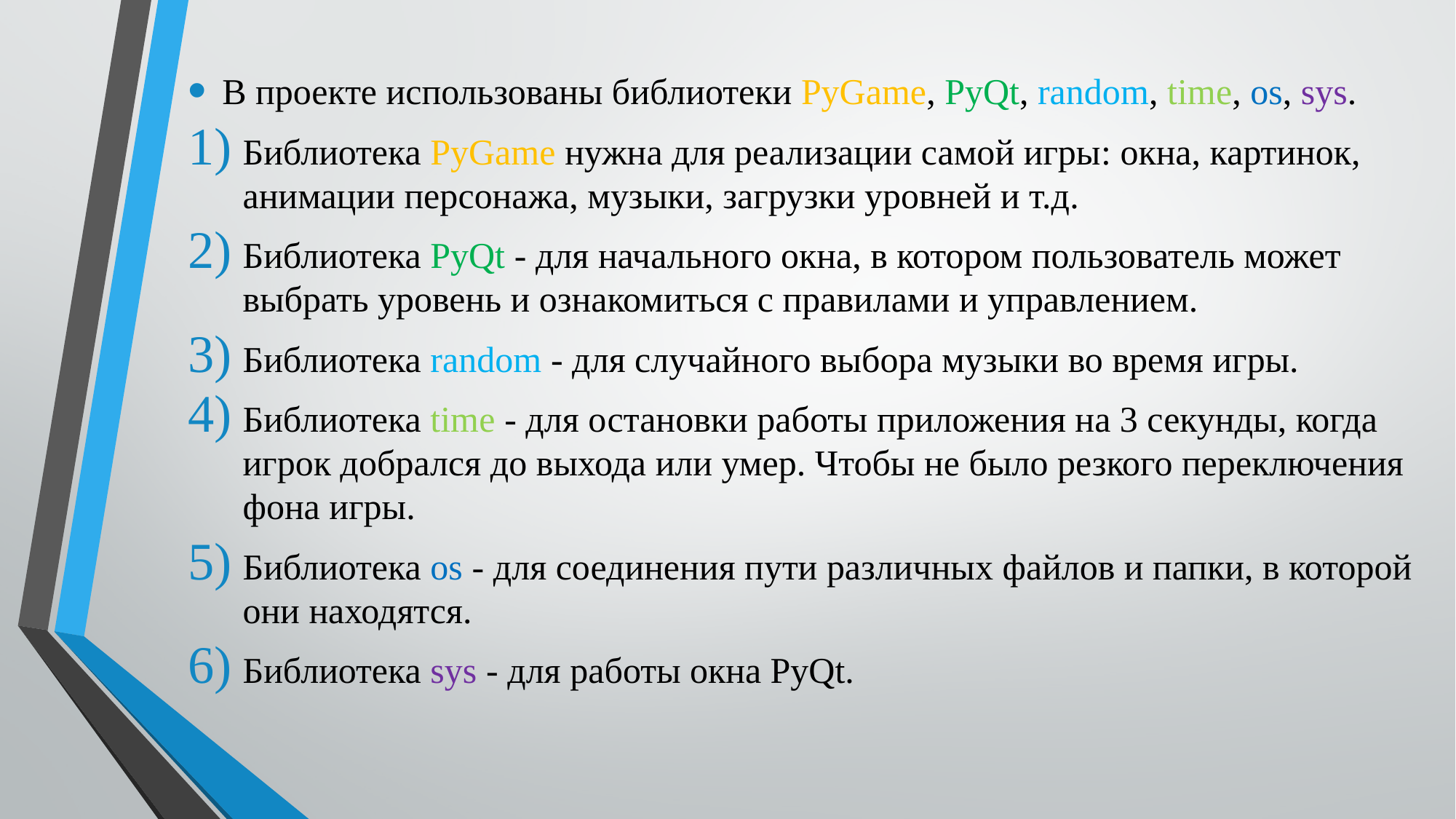

В проекте использованы библиотеки PyGame, PyQt, random, time, os, sys.
Библиотека PyGame нужна для реализации самой игры: окна, картинок, анимации персонажа, музыки, загрузки уровней и т.д.
Библиотека PyQt - для начального окна, в котором пользователь может выбрать уровень и ознакомиться с правилами и управлением.
Библиотека random - для случайного выбора музыки во время игры.
Библиотека time - для остановки работы приложения на 3 секунды, когда игрок добрался до выхода или умер. Чтобы не было резкого переключения фона игры.
Библиотека os - для соединения пути различных файлов и папки, в которой они находятся.
Библиотека sys - для работы окна PyQt.